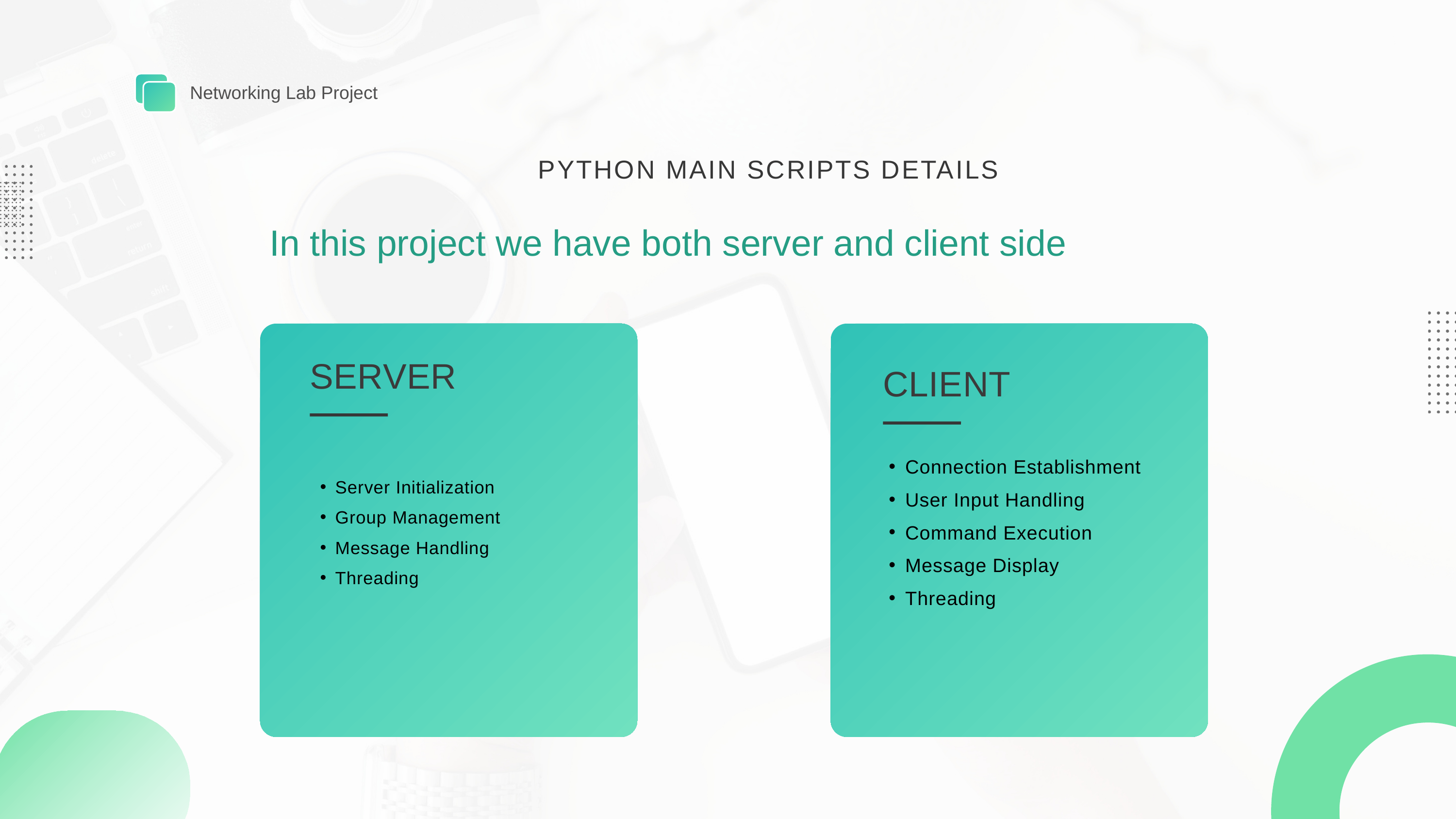

Networking Lab Project

PYTHON MAIN SCRIPTS DETAILS

In this project we have both server and client side

SERVER
CLIENT

Connection Establishment
User Input Handling
Command Execution
Message Display
Threading
Server Initialization
Group Management
Message Handling
Threading